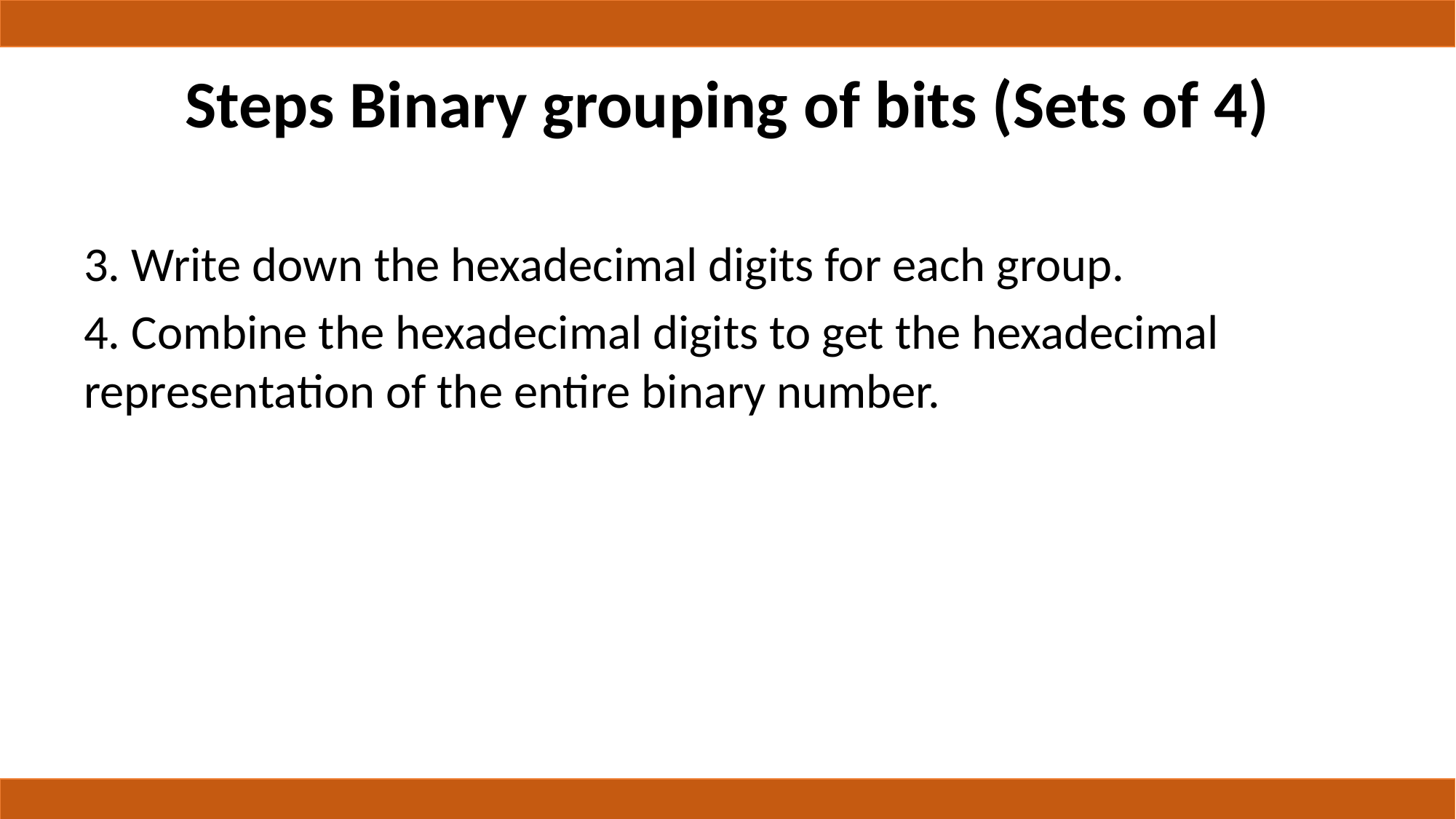

# Steps Binary grouping of bits (Sets of 4)
3. Write down the hexadecimal digits for each group.
4. Combine the hexadecimal digits to get the hexadecimal representation of the entire binary number.